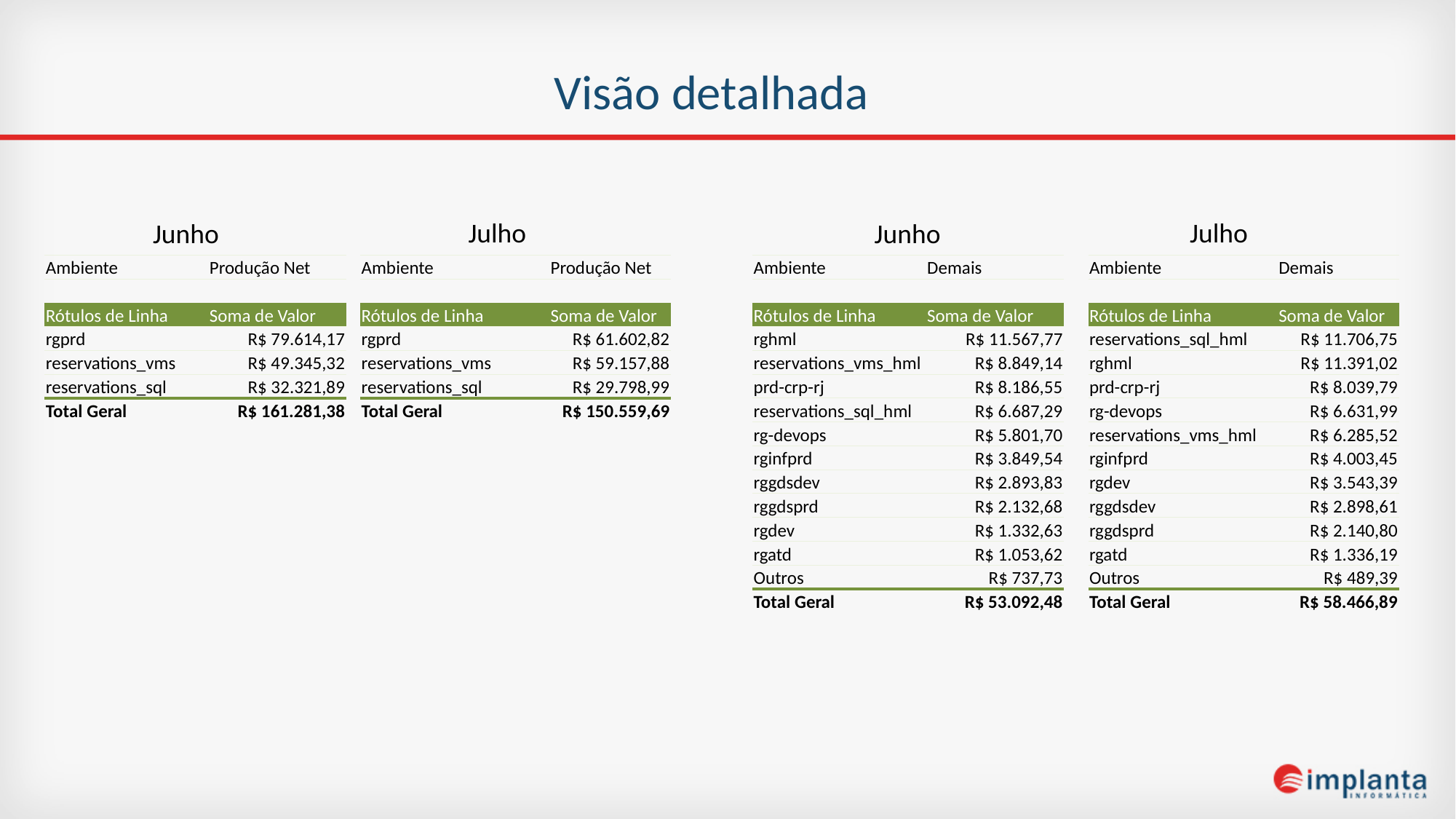

# Visão detalhada

Julho
Julho
Junho
Junho
| Ambiente | Produção Net |
| --- | --- |
|  |  |
| Rótulos de Linha | Soma de Valor |
| rgprd | R$ 61.602,82 |
| reservations\_vms | R$ 59.157,88 |
| reservations\_sql | R$ 29.798,99 |
| Total Geral | R$ 150.559,69 |
| Ambiente | Produção Net |
| --- | --- |
|  |  |
| Rótulos de Linha | Soma de Valor |
| rgprd | R$ 79.614,17 |
| reservations\_vms | R$ 49.345,32 |
| reservations\_sql | R$ 32.321,89 |
| Total Geral | R$ 161.281,38 |
| Ambiente | Demais |
| --- | --- |
|  |  |
| Rótulos de Linha | Soma de Valor |
| reservations\_sql\_hml | R$ 11.706,75 |
| rghml | R$ 11.391,02 |
| prd-crp-rj | R$ 8.039,79 |
| rg-devops | R$ 6.631,99 |
| reservations\_vms\_hml | R$ 6.285,52 |
| rginfprd | R$ 4.003,45 |
| rgdev | R$ 3.543,39 |
| rggdsdev | R$ 2.898,61 |
| rggdsprd | R$ 2.140,80 |
| rgatd | R$ 1.336,19 |
| Outros | R$ 489,39 |
| Total Geral | R$ 58.466,89 |
| Ambiente | Demais |
| --- | --- |
|  |  |
| Rótulos de Linha | Soma de Valor |
| rghml | R$ 11.567,77 |
| reservations\_vms\_hml | R$ 8.849,14 |
| prd-crp-rj | R$ 8.186,55 |
| reservations\_sql\_hml | R$ 6.687,29 |
| rg-devops | R$ 5.801,70 |
| rginfprd | R$ 3.849,54 |
| rggdsdev | R$ 2.893,83 |
| rggdsprd | R$ 2.132,68 |
| rgdev | R$ 1.332,63 |
| rgatd | R$ 1.053,62 |
| Outros | R$ 737,73 |
| Total Geral | R$ 53.092,48 |